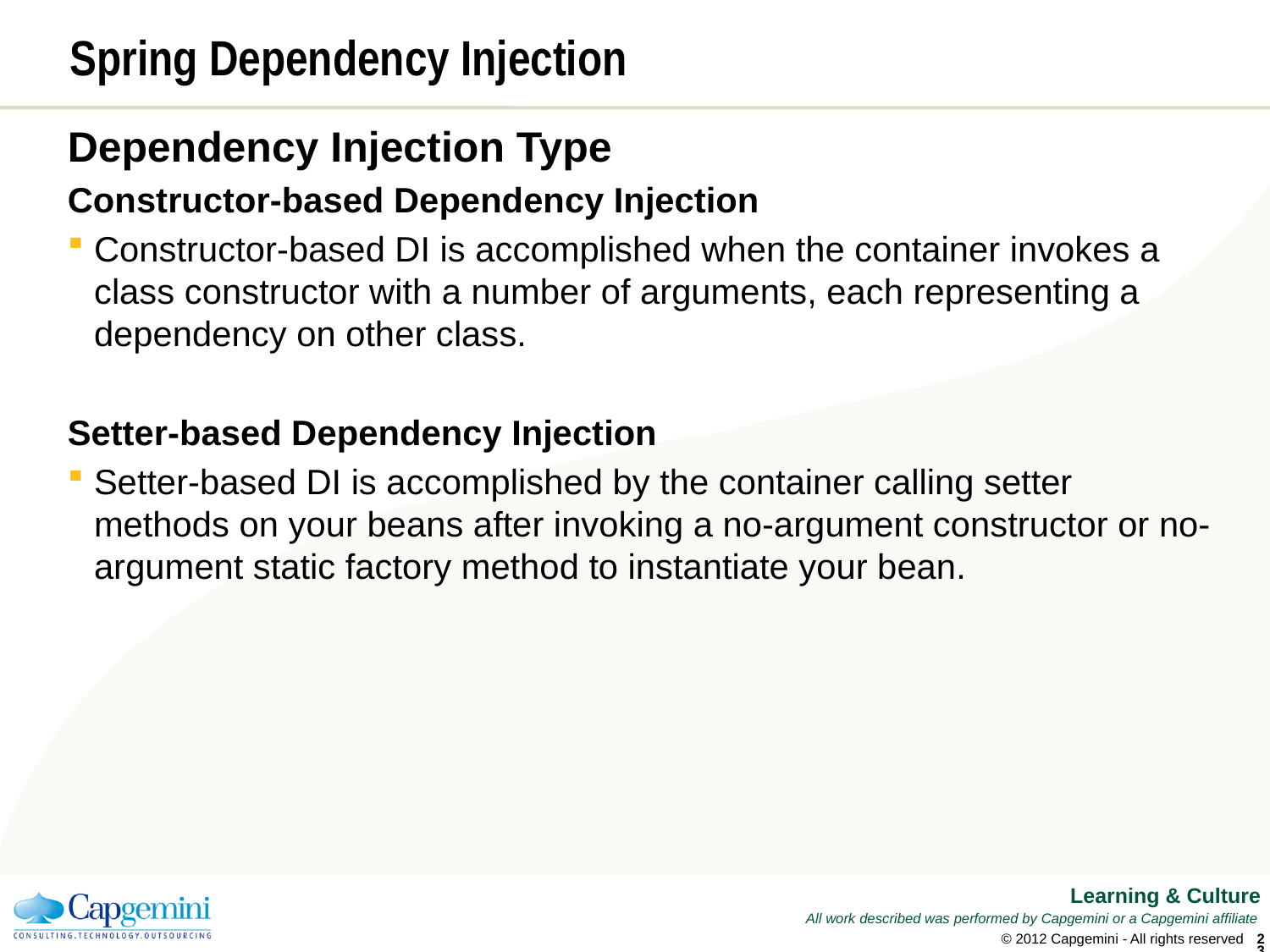

# Spring Dependency Injection
Dependency Injection Type
Constructor-based Dependency Injection
Constructor-based DI is accomplished when the container invokes a class constructor with a number of arguments, each representing a dependency on other class.

Setter-based Dependency Injection
Setter-based DI is accomplished by the container calling setter methods on your beans after invoking a no-argument constructor or no-argument static factory method to instantiate your bean.
© 2012 Capgemini - All rights reserved
23